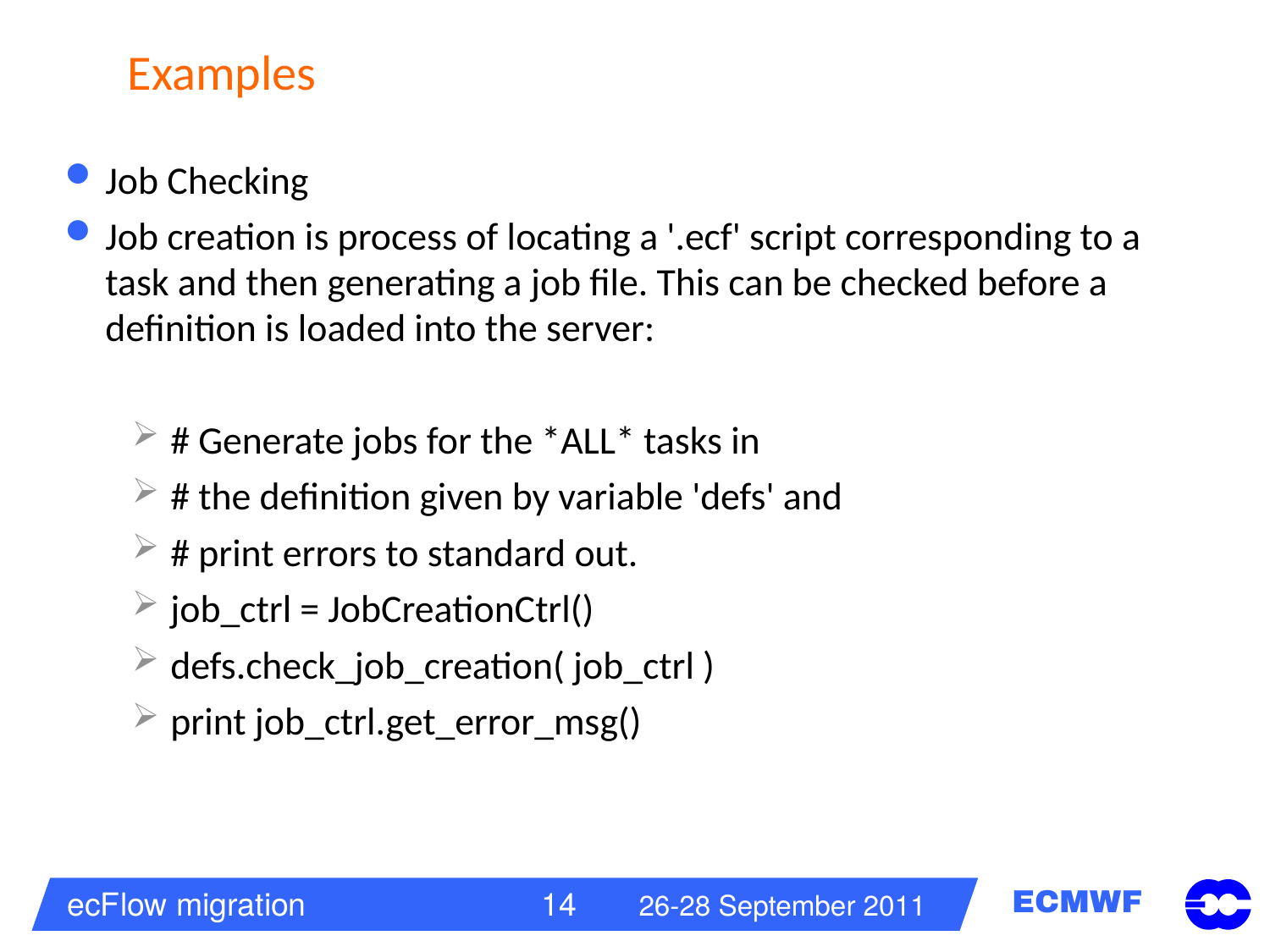

# Examples
Job Checking
Job creation is process of locating a '.ecf' script corresponding to a task and then generating a job file. This can be checked before a definition is loaded into the server:

# Generate jobs for the *ALL* tasks in
# the definition given by variable 'defs' and
# print errors to standard out.
job_ctrl = JobCreationCtrl()
defs.check_job_creation( job_ctrl )
print job_ctrl.get_error_msg()